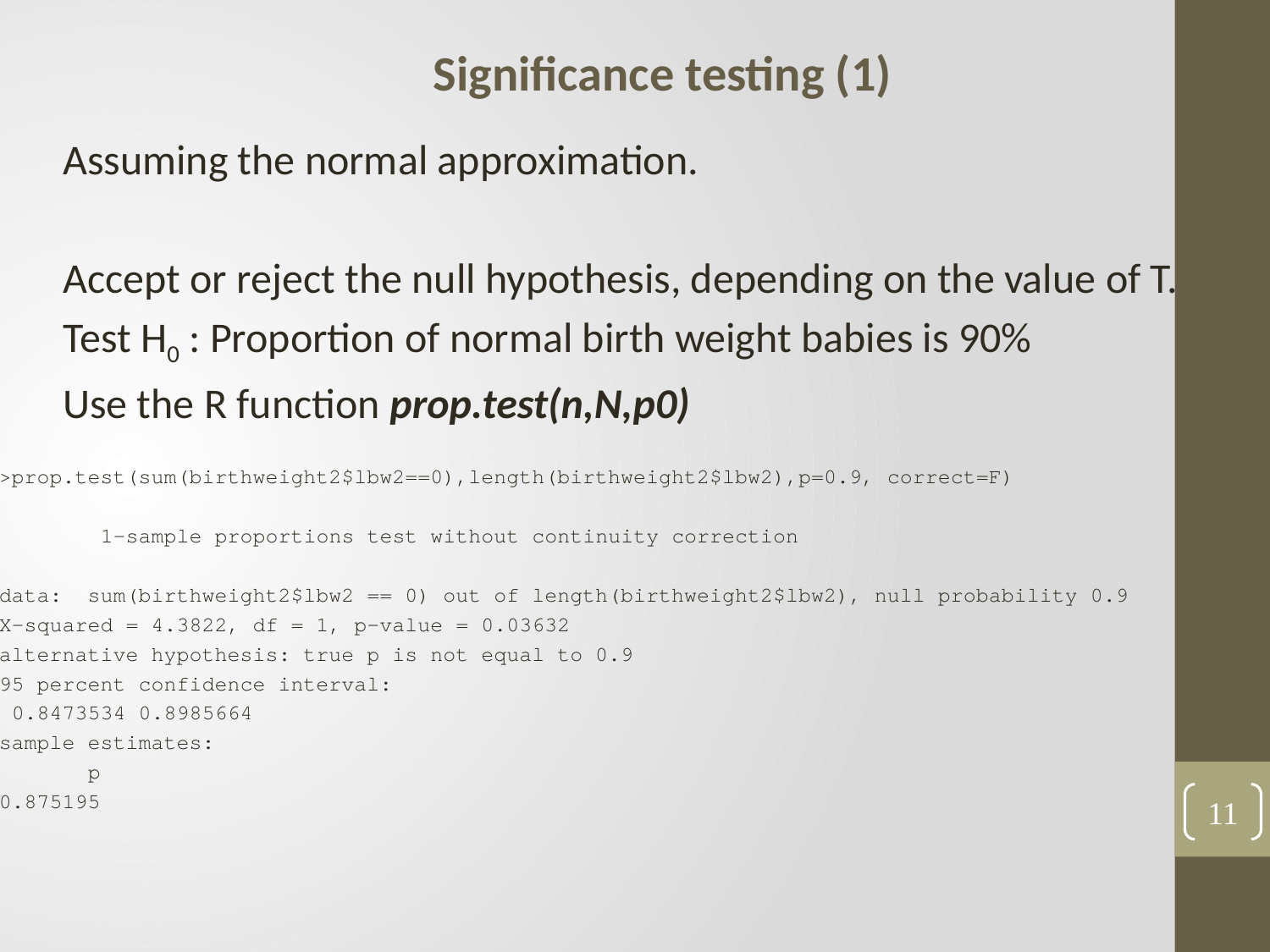

Significance testing (1)
Assuming the normal approximation.

Accept or reject the null hypothesis, depending on the value of T.
Test H0 : Proportion of normal birth weight babies is 90%
Use the R function prop.test(n,N,p0)

>prop.test(sum(birthweight2$lbw2==0),length(birthweight2$lbw2),p=0.9, correct=F)

        1-sample proportions test without continuity correction

data:  sum(birthweight2$lbw2 == 0) out of length(birthweight2$lbw2), null probability 0.9
X-squared = 4.3822, df = 1, p-value = 0.03632
alternative hypothesis: true p is not equal to 0.9
95 percent confidence interval:
 0.8473534 0.8985664
sample estimates:
       p
0.875195

11